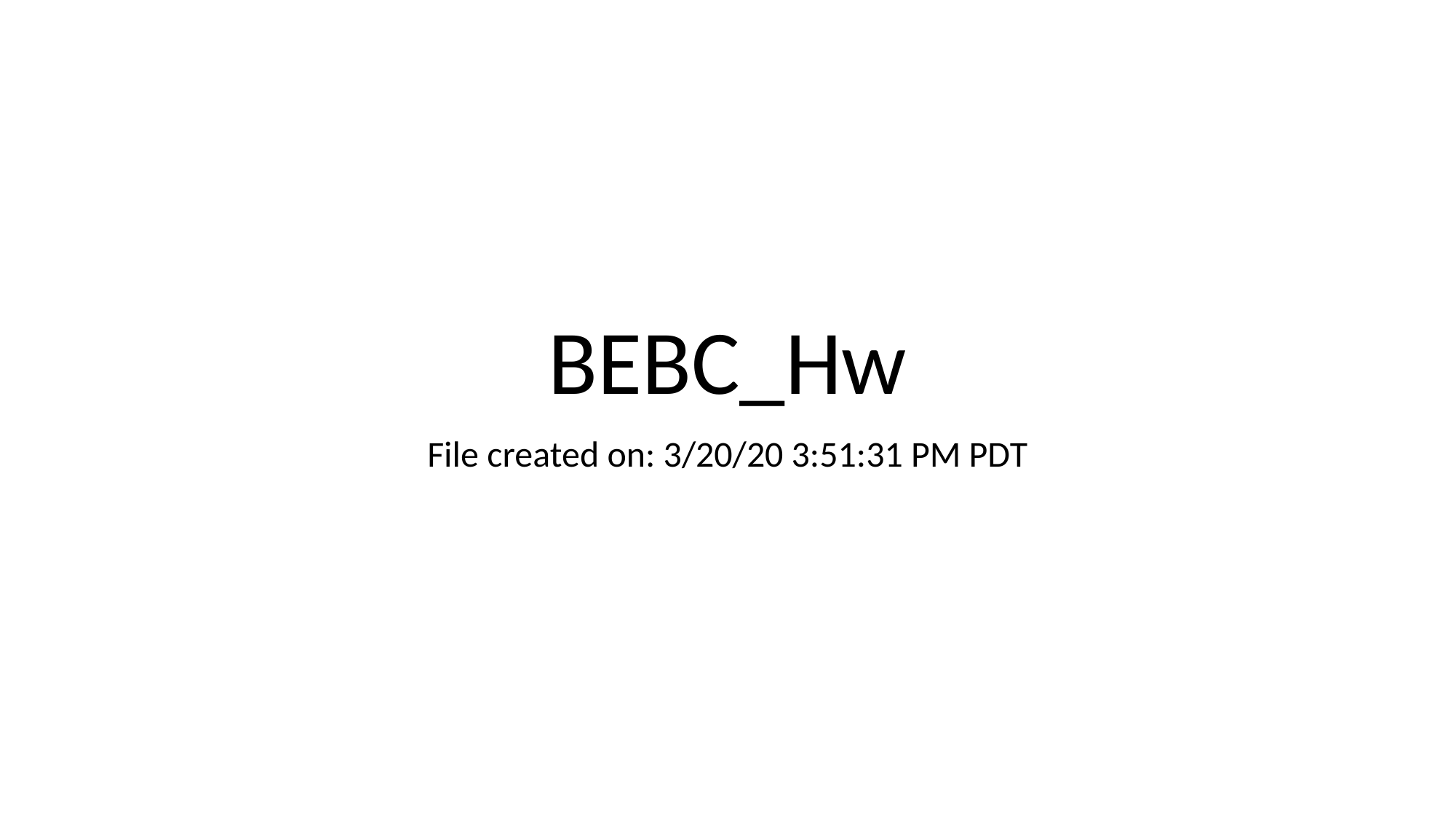

# BEBC_Hw
File created on: 3/20/20 3:51:31 PM PDT